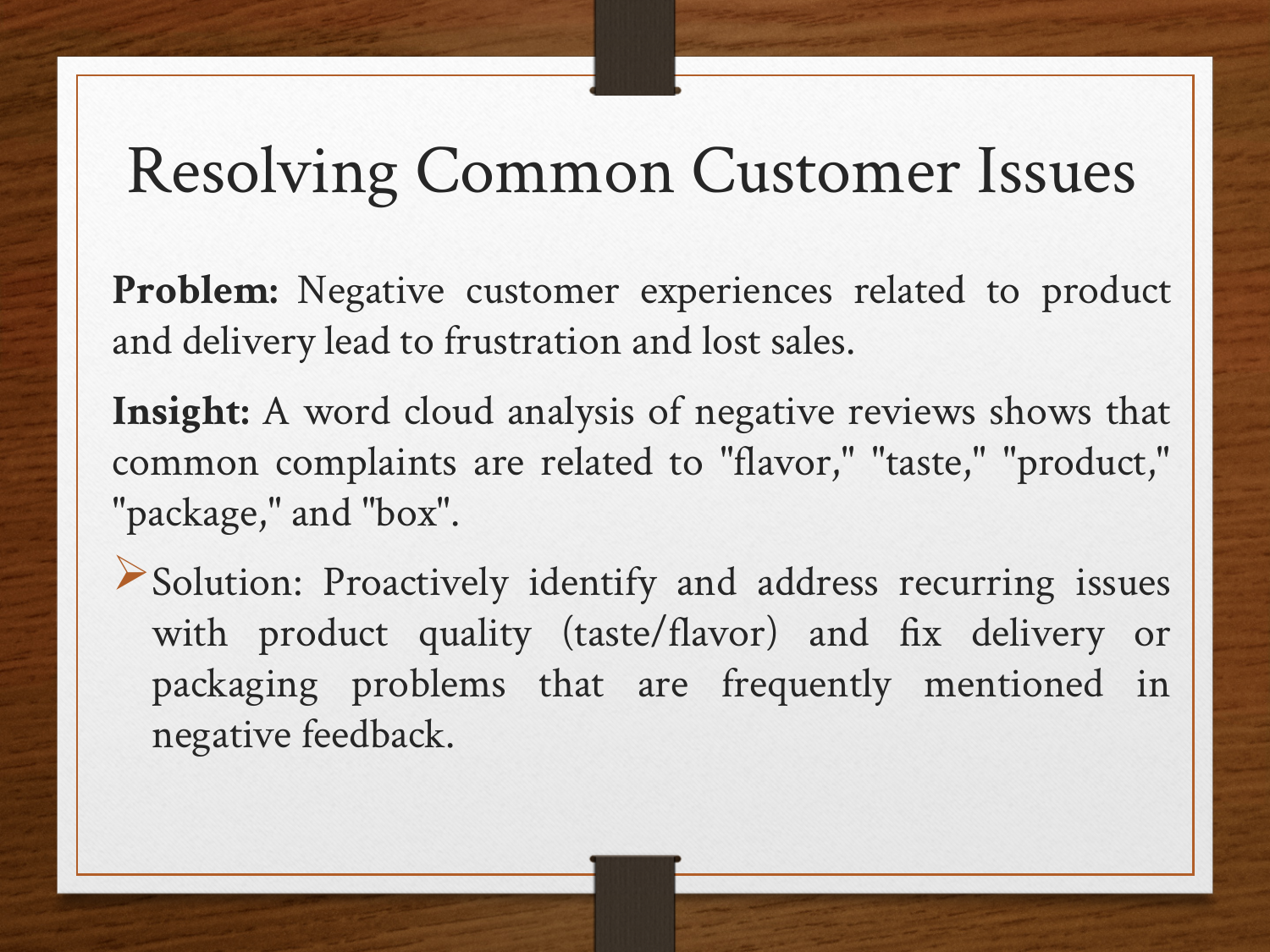

Resolving Common Customer Issues
Problem: Negative customer experiences related to product and delivery lead to frustration and lost sales.
Insight: A word cloud analysis of negative reviews shows that common complaints are related to "flavor," "taste," "product," "package," and "box".
Solution: Proactively identify and address recurring issues with product quality (taste/flavor) and fix delivery or packaging problems that are frequently mentioned in negative feedback.